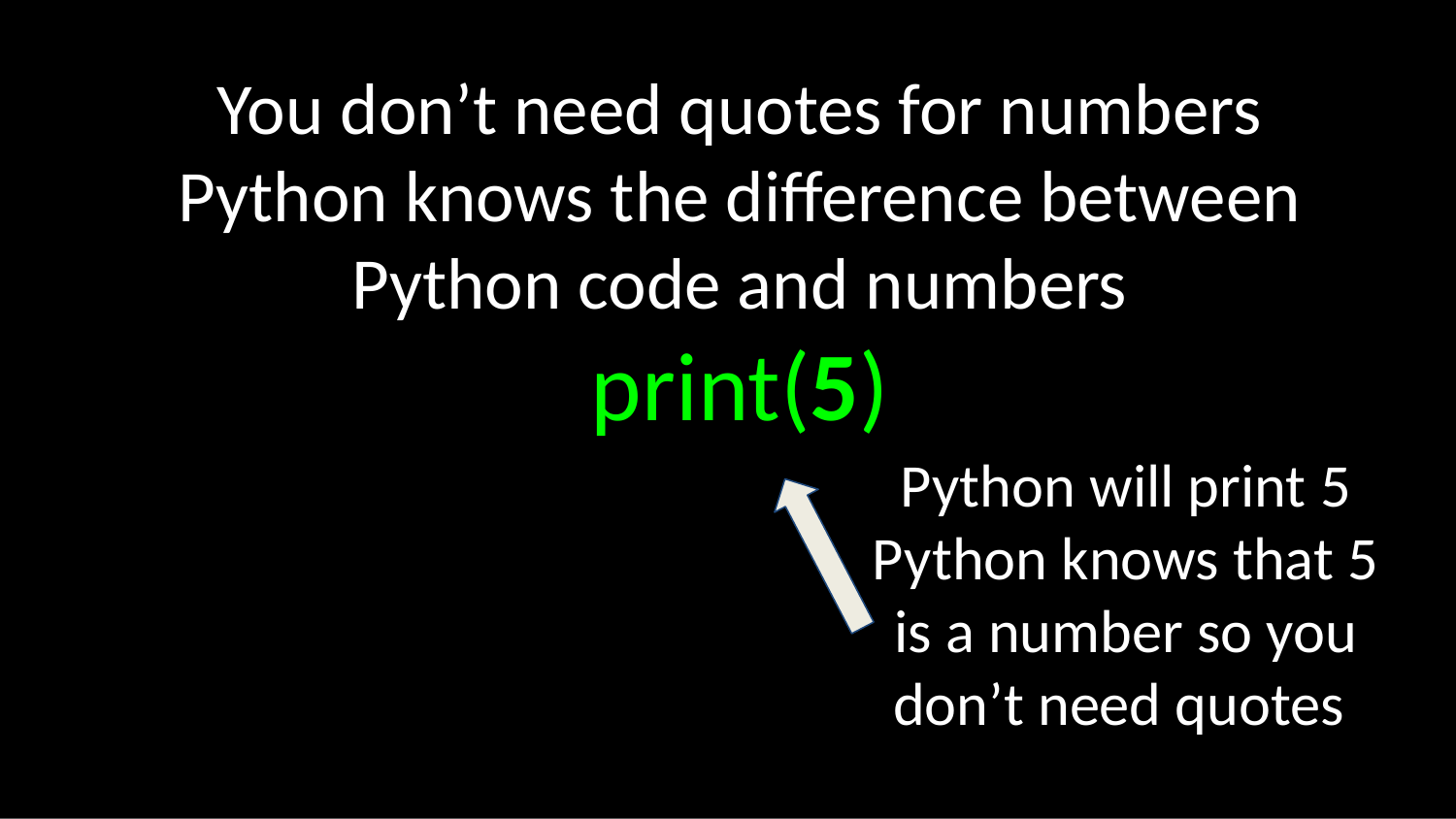

You don’t need quotes for numbers
Python knows the difference between Python code and numbers
print(5)
Python will print 5
Python knows that 5 is a number so you don’t need quotes